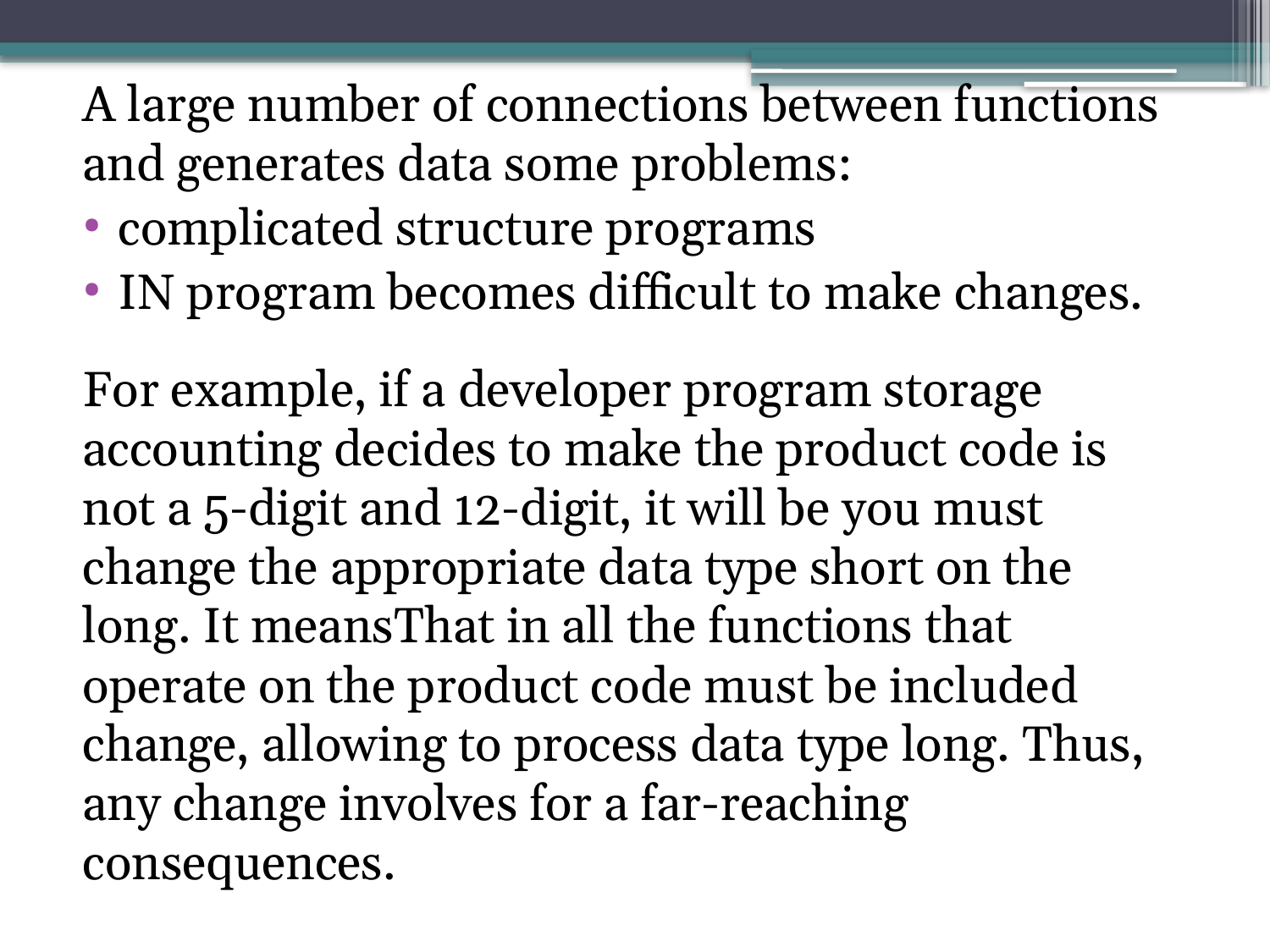

A large number of connections between functions and generates data some problems:
complicated structure programs
IN program becomes difficult to make changes.

For example, if a developer program storage accounting decides to make the product code is not a 5-digit and 12-digit, it will be you must change the appropriate data type short on the long. It meansThat in all the functions that operate on the product code must be included change, allowing to process data type long. Thus, any change involves for a far-reaching consequences.